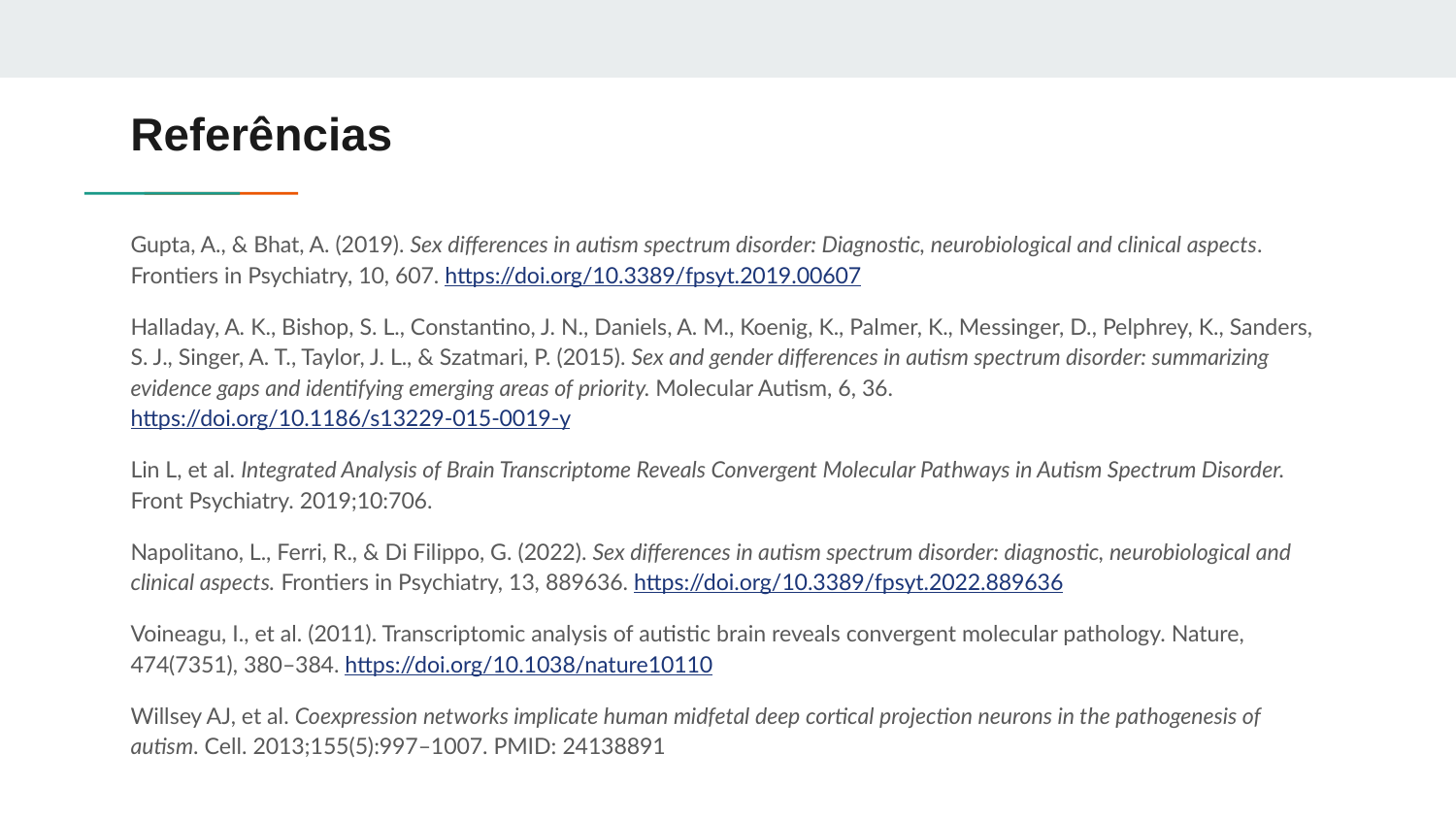

# Referências
Gupta, A., & Bhat, A. (2019). Sex differences in autism spectrum disorder: Diagnostic, neurobiological and clinical aspects. Frontiers in Psychiatry, 10, 607. https://doi.org/10.3389/fpsyt.2019.00607
Halladay, A. K., Bishop, S. L., Constantino, J. N., Daniels, A. M., Koenig, K., Palmer, K., Messinger, D., Pelphrey, K., Sanders, S. J., Singer, A. T., Taylor, J. L., & Szatmari, P. (2015). Sex and gender differences in autism spectrum disorder: summarizing evidence gaps and identifying emerging areas of priority. Molecular Autism, 6, 36. https://doi.org/10.1186/s13229-015-0019-y
Lin L, et al. Integrated Analysis of Brain Transcriptome Reveals Convergent Molecular Pathways in Autism Spectrum Disorder. Front Psychiatry. 2019;10:706.
Napolitano, L., Ferri, R., & Di Filippo, G. (2022). Sex differences in autism spectrum disorder: diagnostic, neurobiological and clinical aspects. Frontiers in Psychiatry, 13, 889636. https://doi.org/10.3389/fpsyt.2022.889636
Voineagu, I., et al. (2011). Transcriptomic analysis of autistic brain reveals convergent molecular pathology. Nature, 474(7351), 380–384. https://doi.org/10.1038/nature10110
Willsey AJ, et al. Coexpression networks implicate human midfetal deep cortical projection neurons in the pathogenesis of autism. Cell. 2013;155(5):997–1007. PMID: 24138891